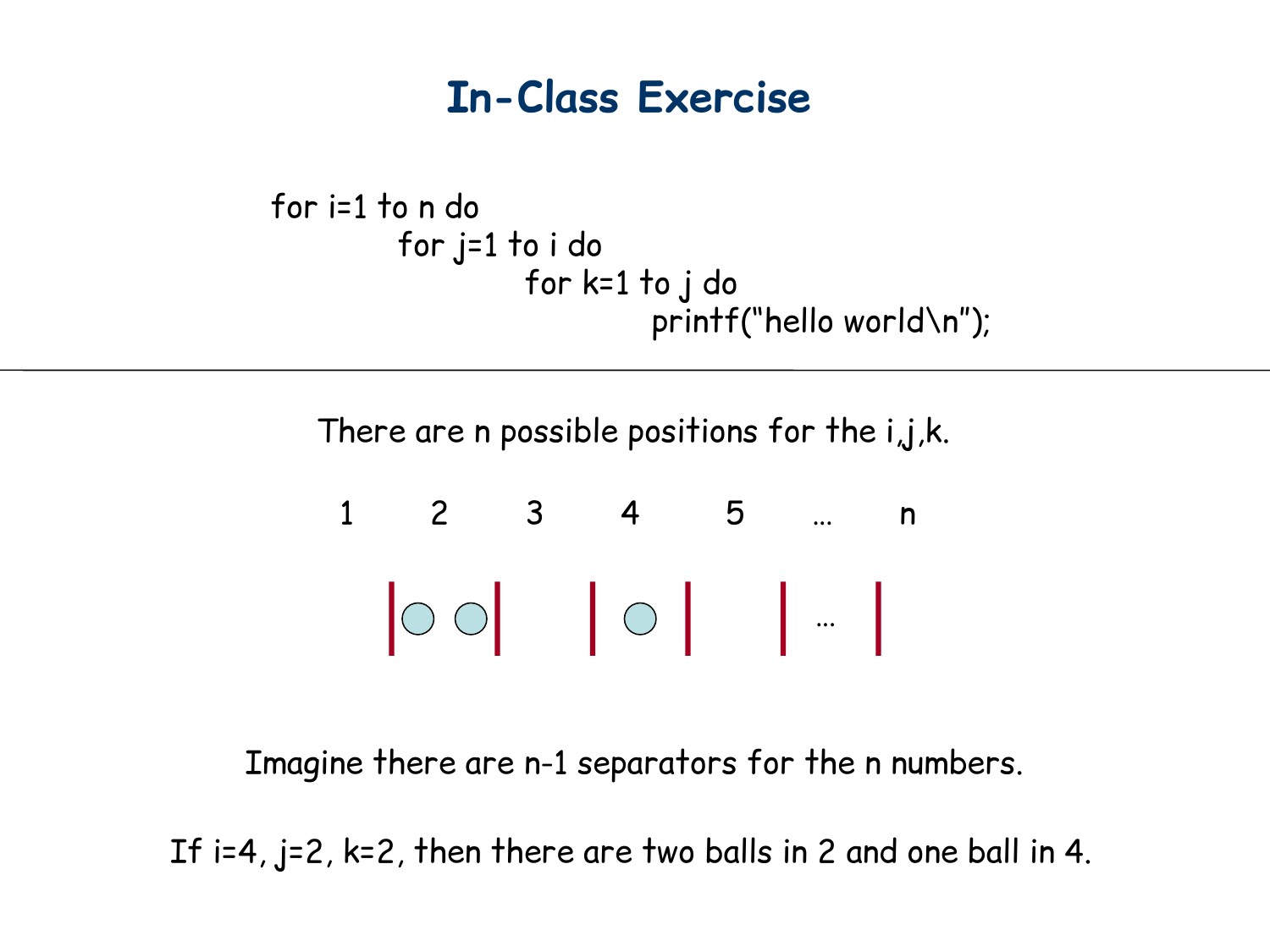

In-Class Exercise
for i=1 to n do
	for j=1 to i do
		for k=1 to j do
			printf(“hello world\n”);

There are n possible positions for the i,j,k.
1        2        3        4         5       …       n

…

Imagine there are n-1 separators for the n numbers.
If i=4, j=2, k=2, then there are two balls in 2 and one ball in 4.